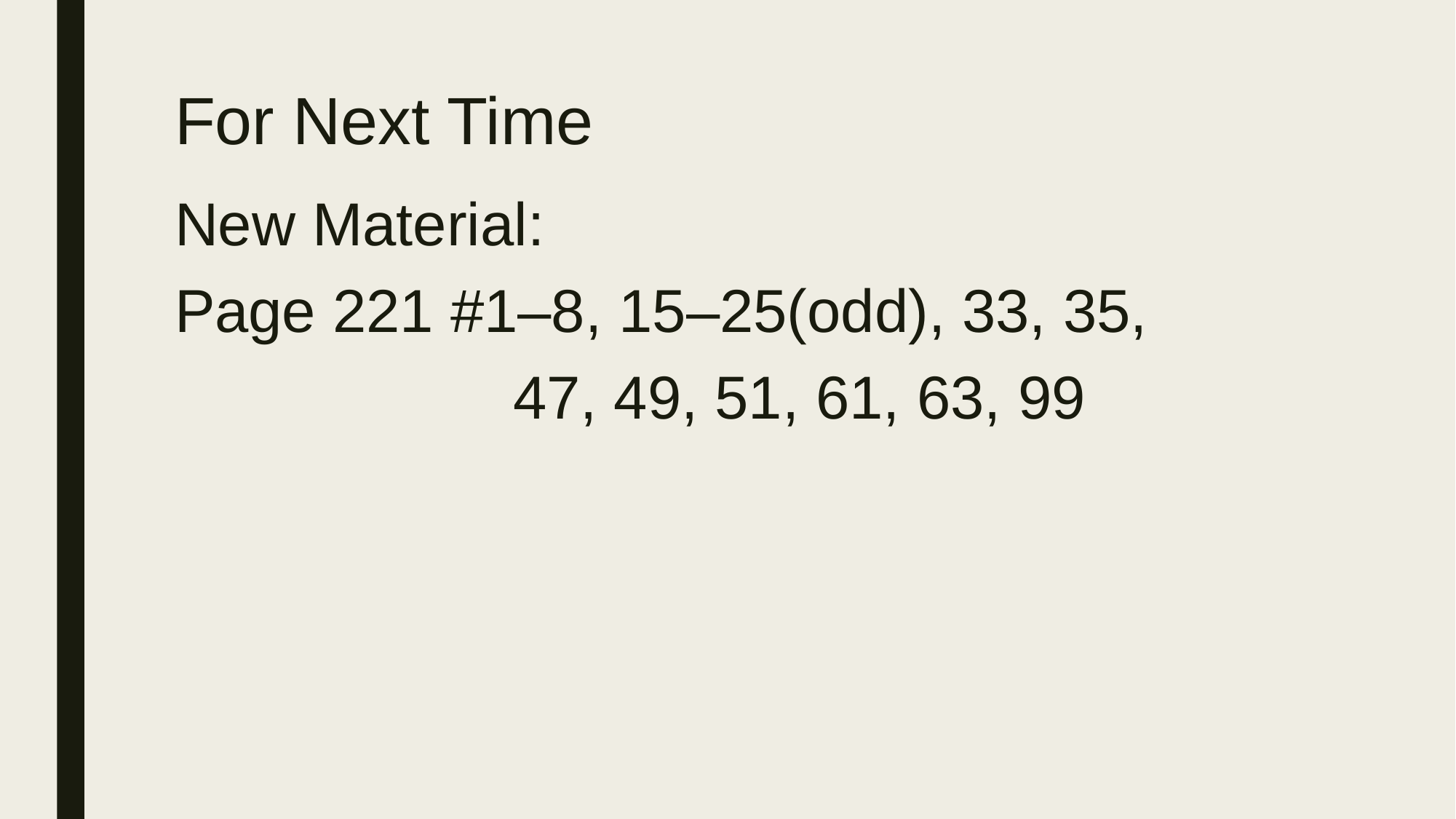

# For Next Time
New Material:
Page 221 #1–8, 15–25(odd), 33, 35,
                    47, 49, 51, 61, 63, 99